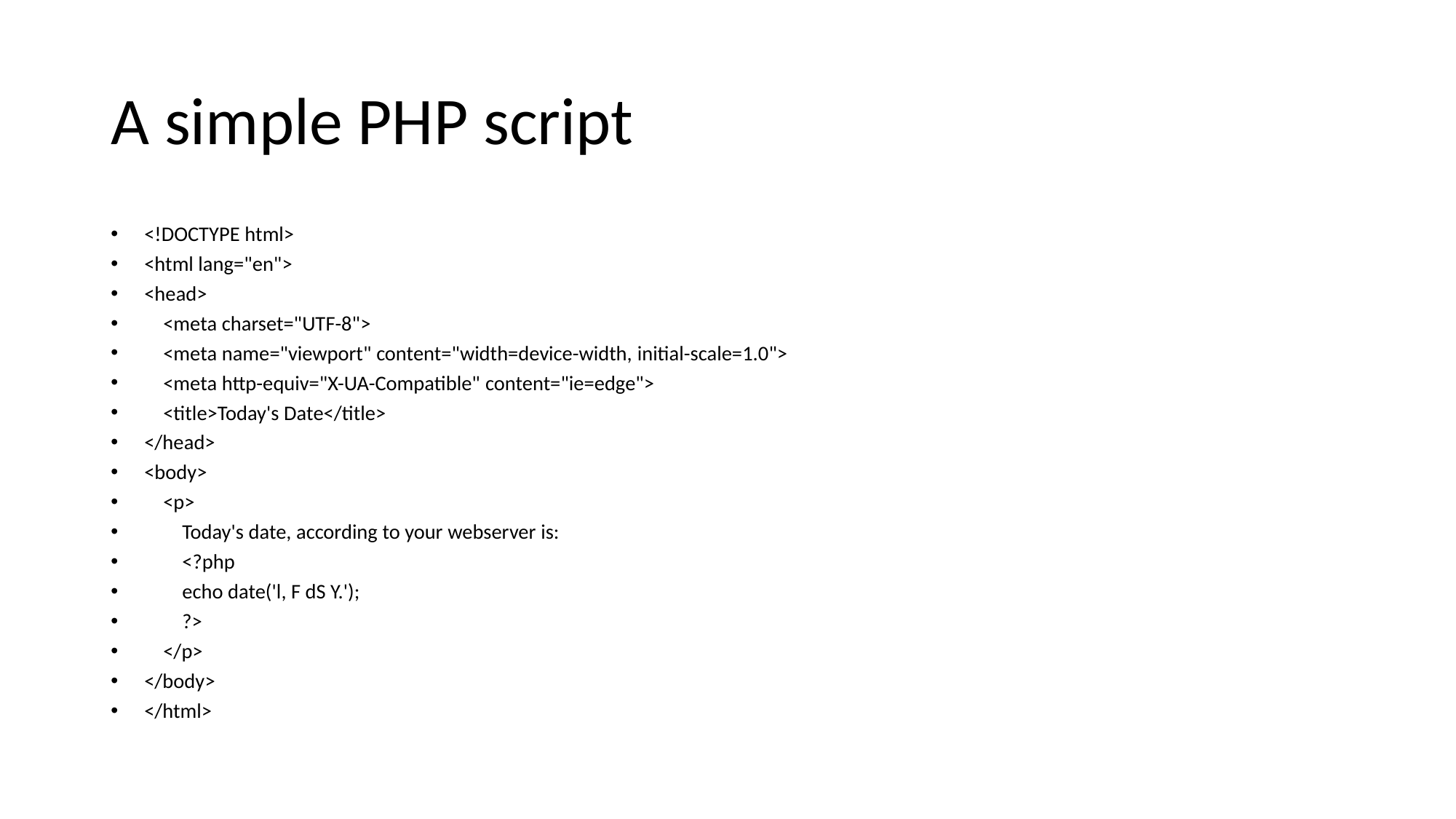

# A simple PHP script
<!DOCTYPE html>
<html lang="en">
<head>
    <meta charset="UTF-8">
    <meta name="viewport" content="width=device-width, initial-scale=1.0">
    <meta http-equiv="X-UA-Compatible" content="ie=edge">
    <title>Today's Date</title>
</head>
<body>
    <p>
        Today's date, according to your webserver is:
        <?php
        echo date('l, F dS Y.');
        ?>
    </p>
</body>
</html>